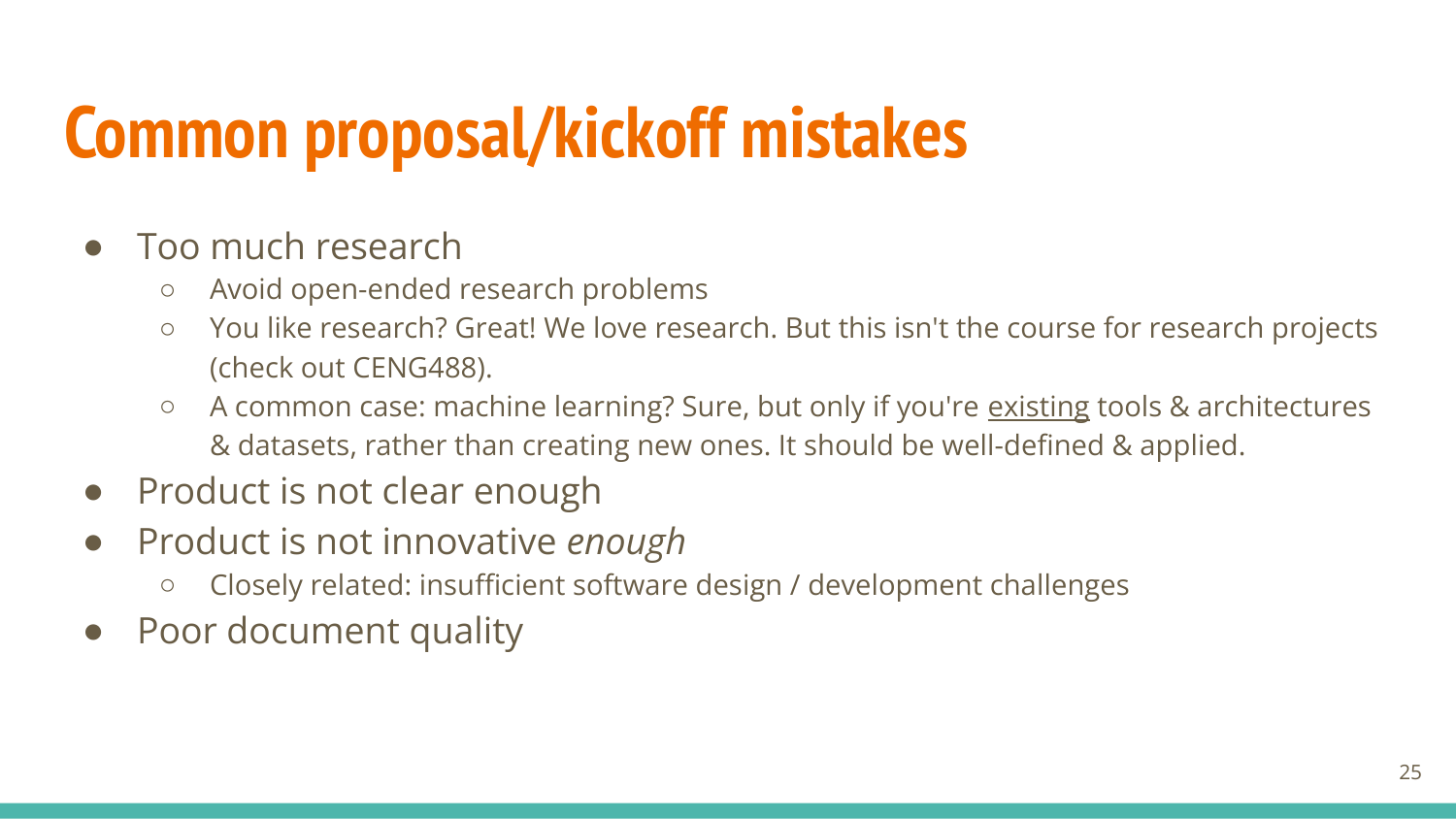

# Common proposal/kickoff mistakes
Too much research
Avoid open-ended research problems
You like research? Great! We love research. But this isn't the course for research projects
(check out CENG488).
A common case: machine learning? Sure, but only if you're existing tools & architectures & datasets, rather than creating new ones. It should be well-defined & applied.
Product is not clear enough
Product is not innovative enough
Closely related: insufficient software design / development challenges
Poor document quality

25